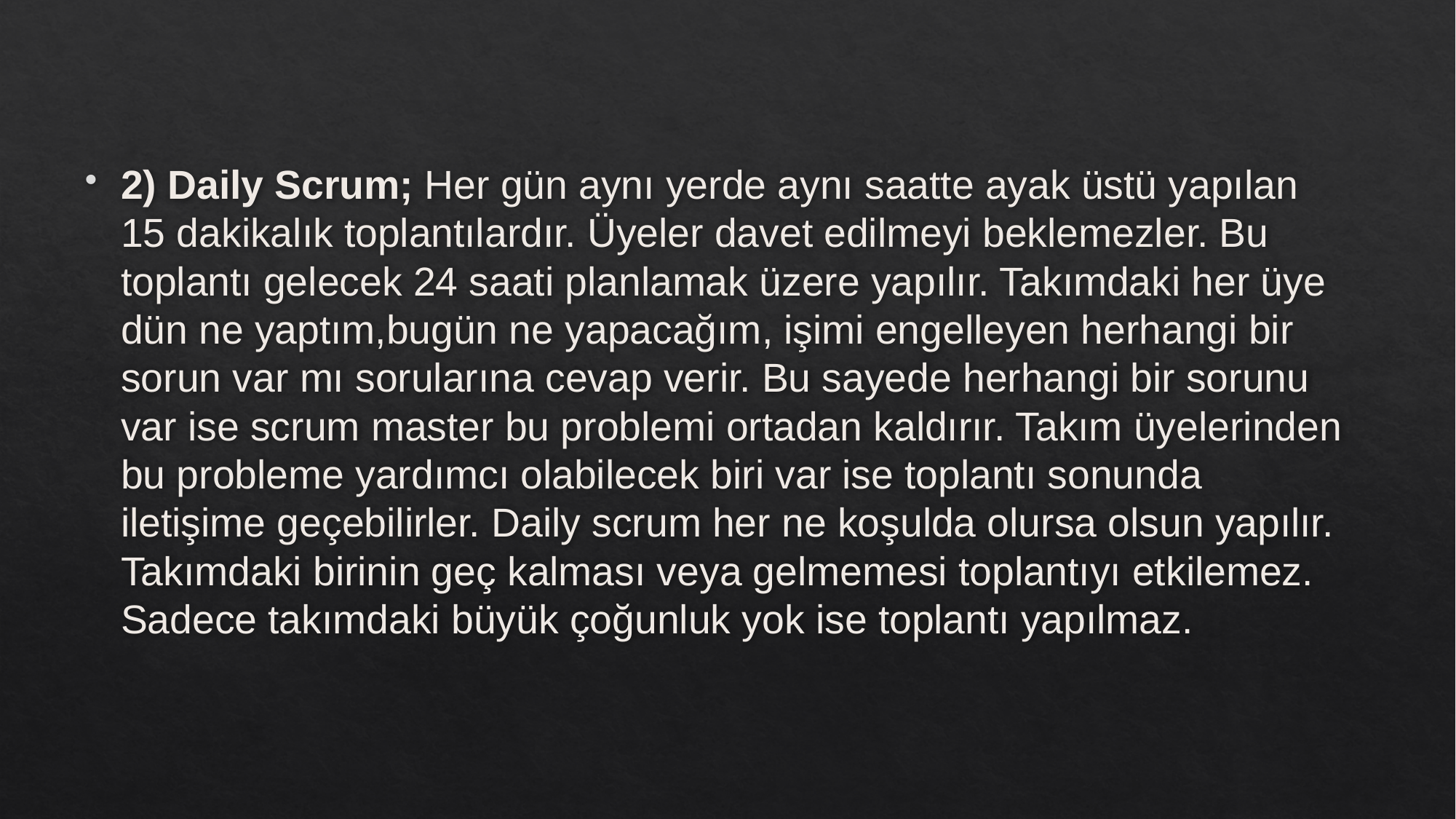

2) Daily Scrum; Her gün aynı yerde aynı saatte ayak üstü yapılan 15 dakikalık toplantılardır. Üyeler davet edilmeyi beklemezler. Bu toplantı gelecek 24 saati planlamak üzere yapılır. Takımdaki her üye dün ne yaptım,bugün ne yapacağım, işimi engelleyen herhangi bir sorun var mı sorularına cevap verir. Bu sayede herhangi bir sorunu var ise scrum master bu problemi ortadan kaldırır. Takım üyelerinden bu probleme yardımcı olabilecek biri var ise toplantı sonunda iletişime geçebilirler. Daily scrum her ne koşulda olursa olsun yapılır. Takımdaki birinin geç kalması veya gelmemesi toplantıyı etkilemez. Sadece takımdaki büyük çoğunluk yok ise toplantı yapılmaz.